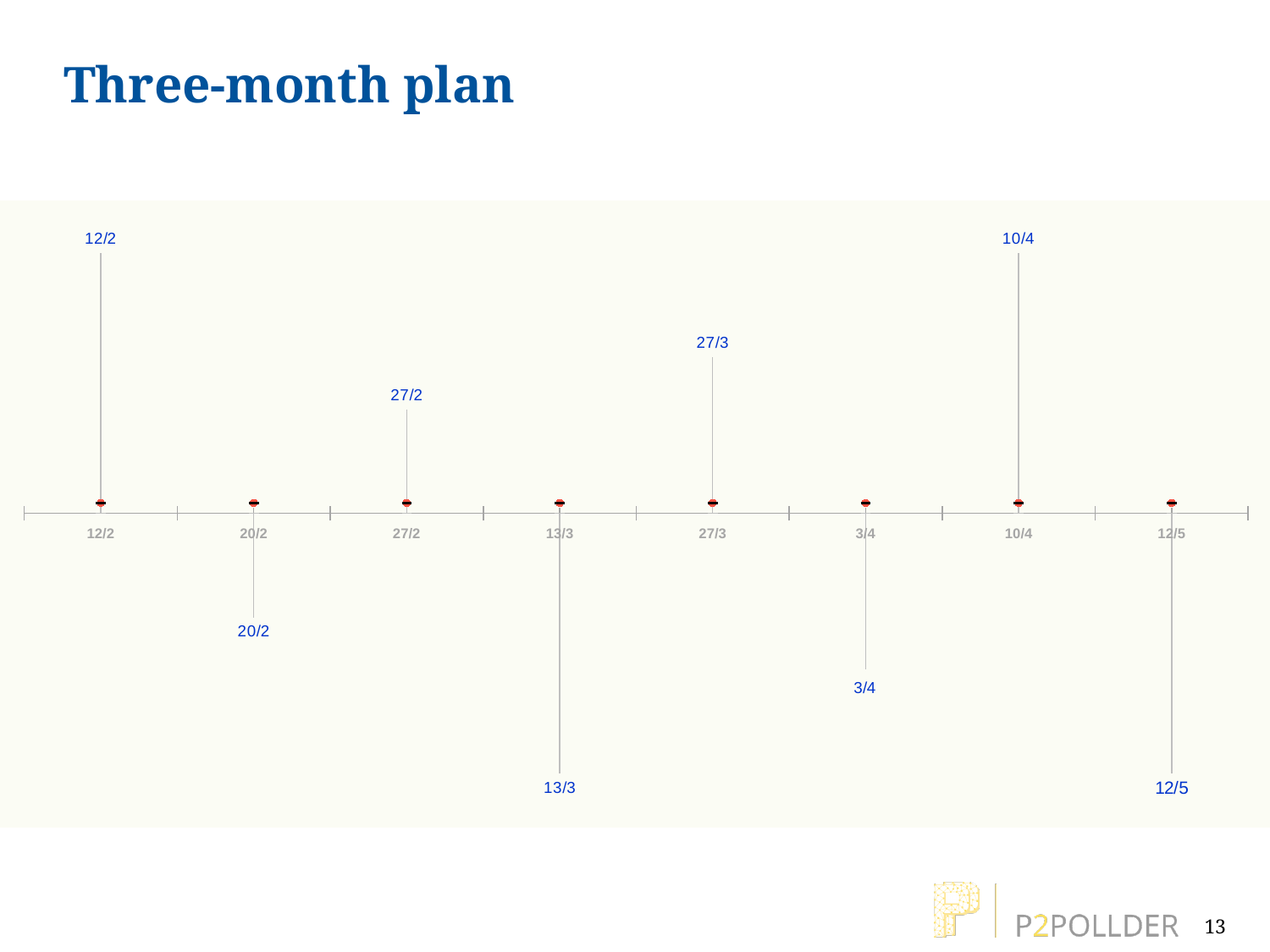

# Three-month plan

### Chart

| Category | POSITION | DATE |
|---|---|---|
| End Dutch Blockchain Hackathon | 25.0 | 1.0 |
| Find commited governor | -10.0 | 1.0 |
| Find commited policy-maker | 10.0 | 1.0 |
| Test outside Ethereum testnet  | -25.0 | 1.0 |
| Connect to EPICAUTH | 15.0 | 1.0 |
| Test with pilot group of citizens | -15.0 | 1.0 |
| Implement on municipality level | 25.0 | 1.0 |
| Explore other use cases | -25.0 | 1.0 |
13